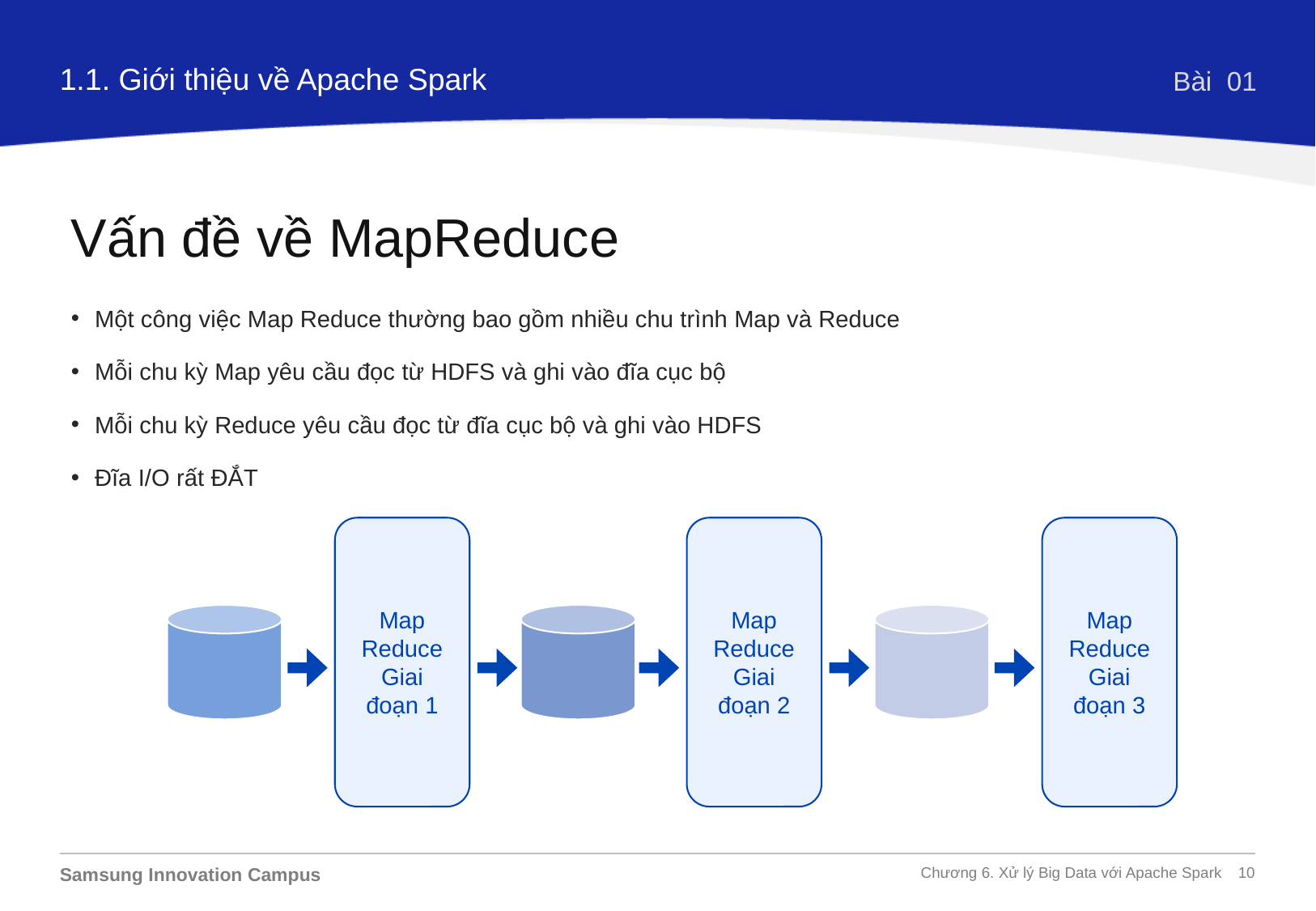

1.1. Giới thiệu về Apache Spark
Bài  01
Vấn đề về MapReduce
Một công việc Map Reduce thường bao gồm nhiều chu trình Map và Reduce
Mỗi chu kỳ Map yêu cầu đọc từ HDFS và ghi vào đĩa cục bộ
Mỗi chu kỳ Reduce yêu cầu đọc từ đĩa cục bộ và ghi vào HDFS
Đĩa I/O rất ĐẮT

Map
Reduce
Giai đoạn 1
Map
Reduce
Giai đoạn 2
Map
Reduce
Giai đoạn 3